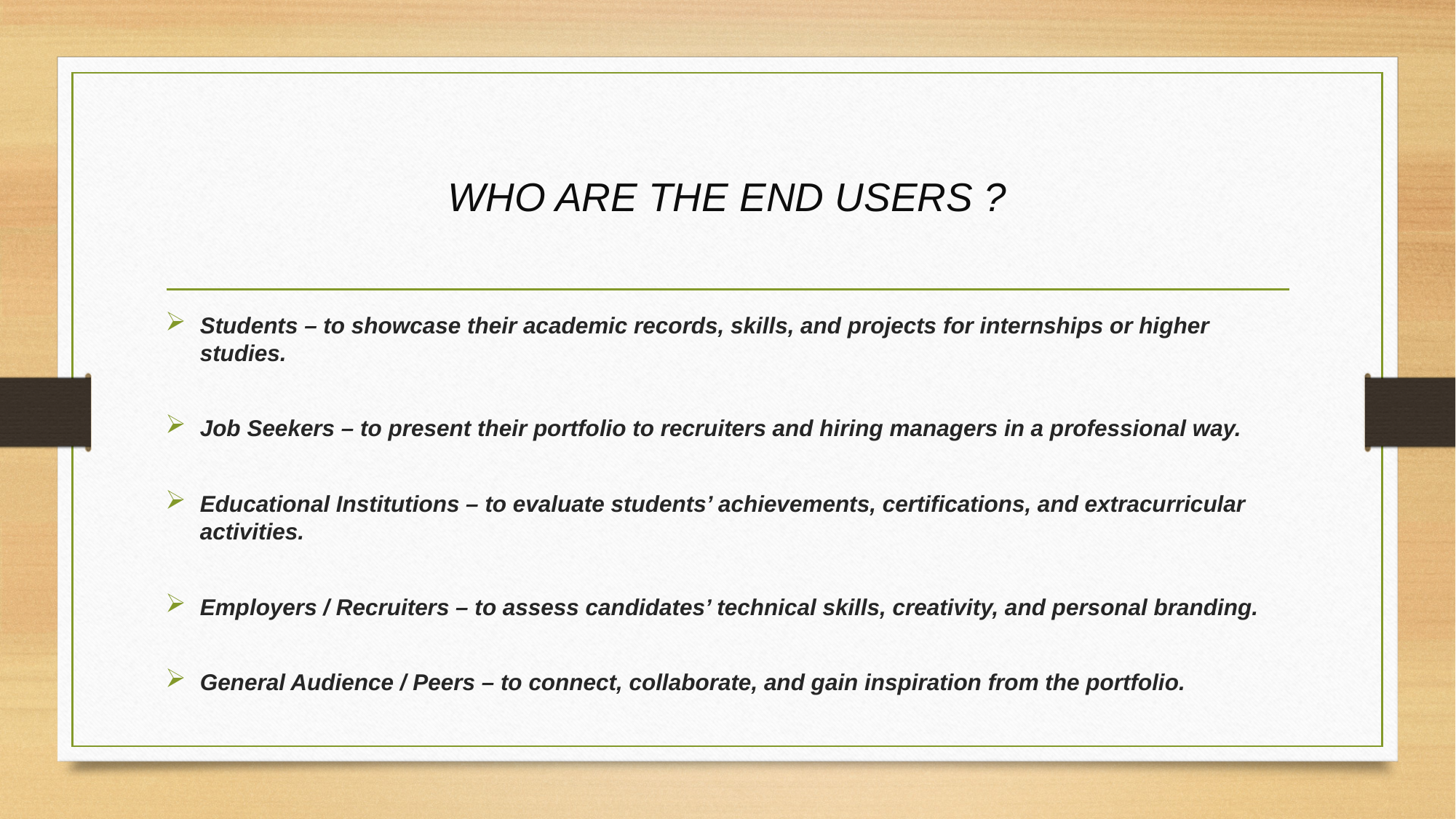

# WHO ARE THE END USERS ?
Students – to showcase their academic records, skills, and projects for internships or higher studies.

Job Seekers – to present their portfolio to recruiters and hiring managers in a professional way.

Educational Institutions – to evaluate students’ achievements, certifications, and extracurricular activities.

Employers / Recruiters – to assess candidates’ technical skills, creativity, and personal branding.

General Audience / Peers – to connect, collaborate, and gain inspiration from the portfolio.